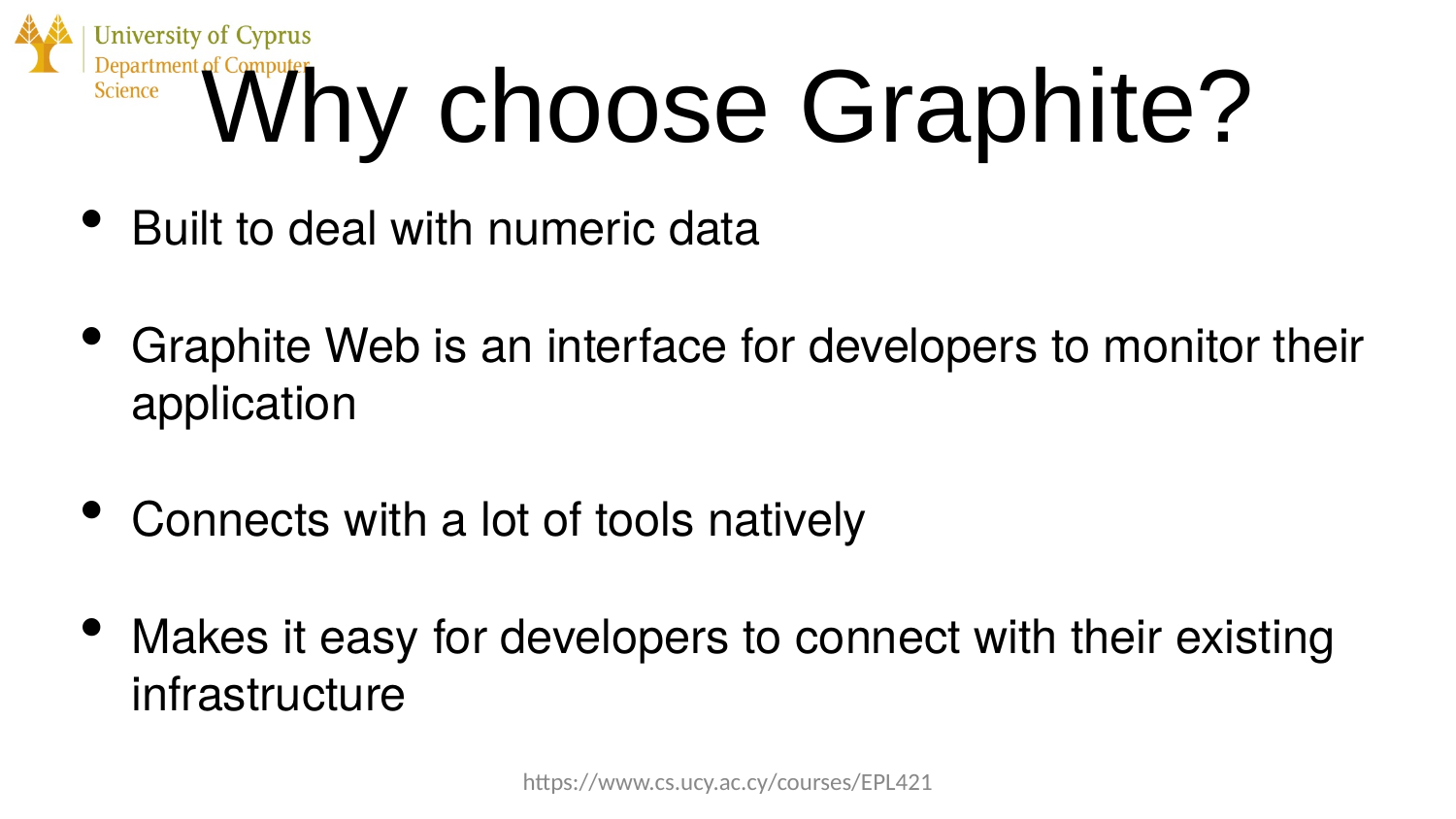

# Why choose Graphite?
Built to deal with numeric data
Graphite Web is an interface for developers to monitor their application
Connects with a lot of tools natively
Makes it easy for developers to connect with their existing infrastructure
https://www.cs.ucy.ac.cy/courses/EPL421
20